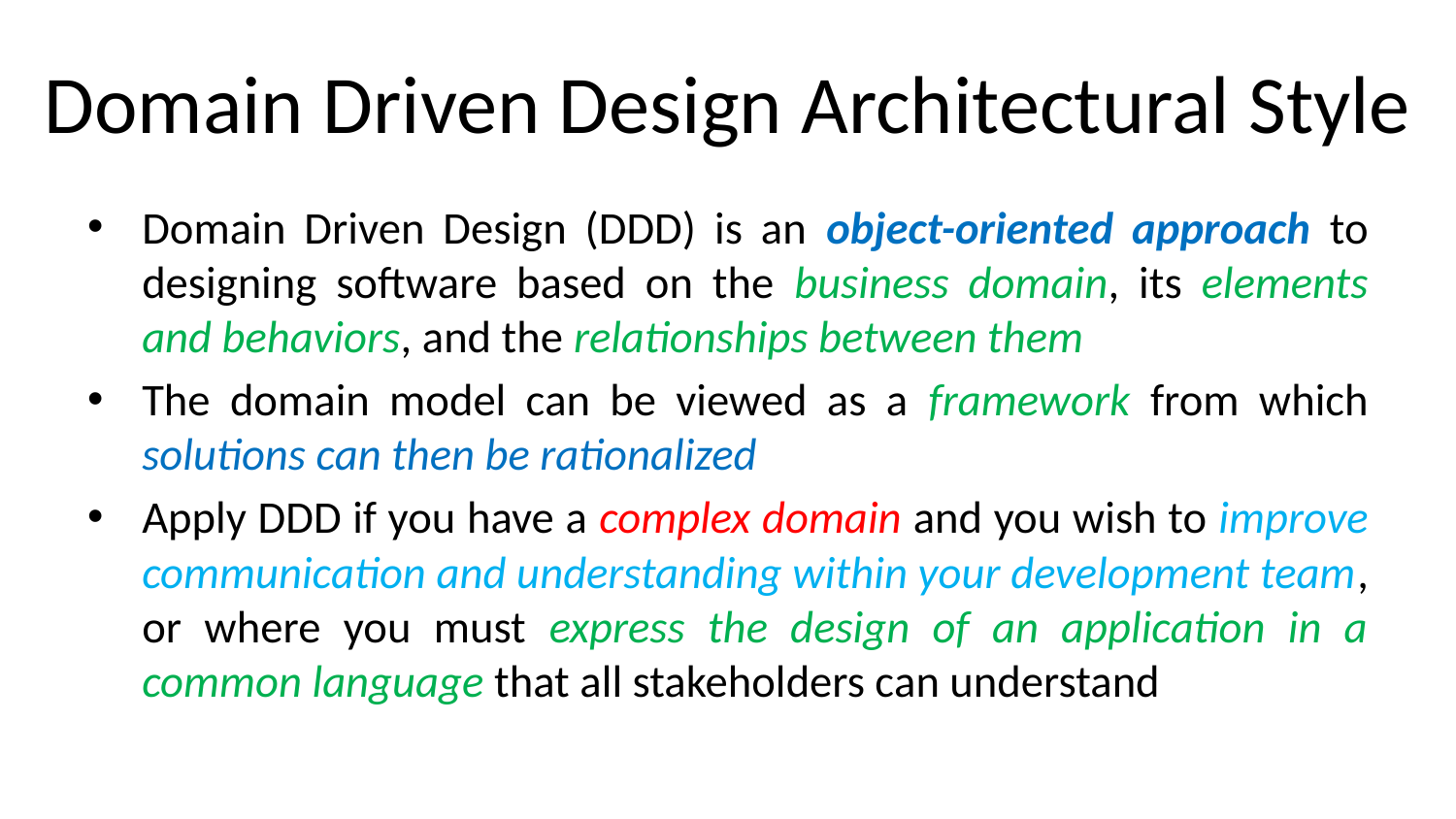

# Domain Driven Design Architectural Style
Domain Driven Design (DDD) is an object-oriented approach to designing software based on the business domain, its elements and behaviors, and the relationships between them
The domain model can be viewed as a framework from which solutions can then be rationalized
Apply DDD if you have a complex domain and you wish to improve communication and understanding within your development team, or where you must express the design of an application in a common language that all stakeholders can understand